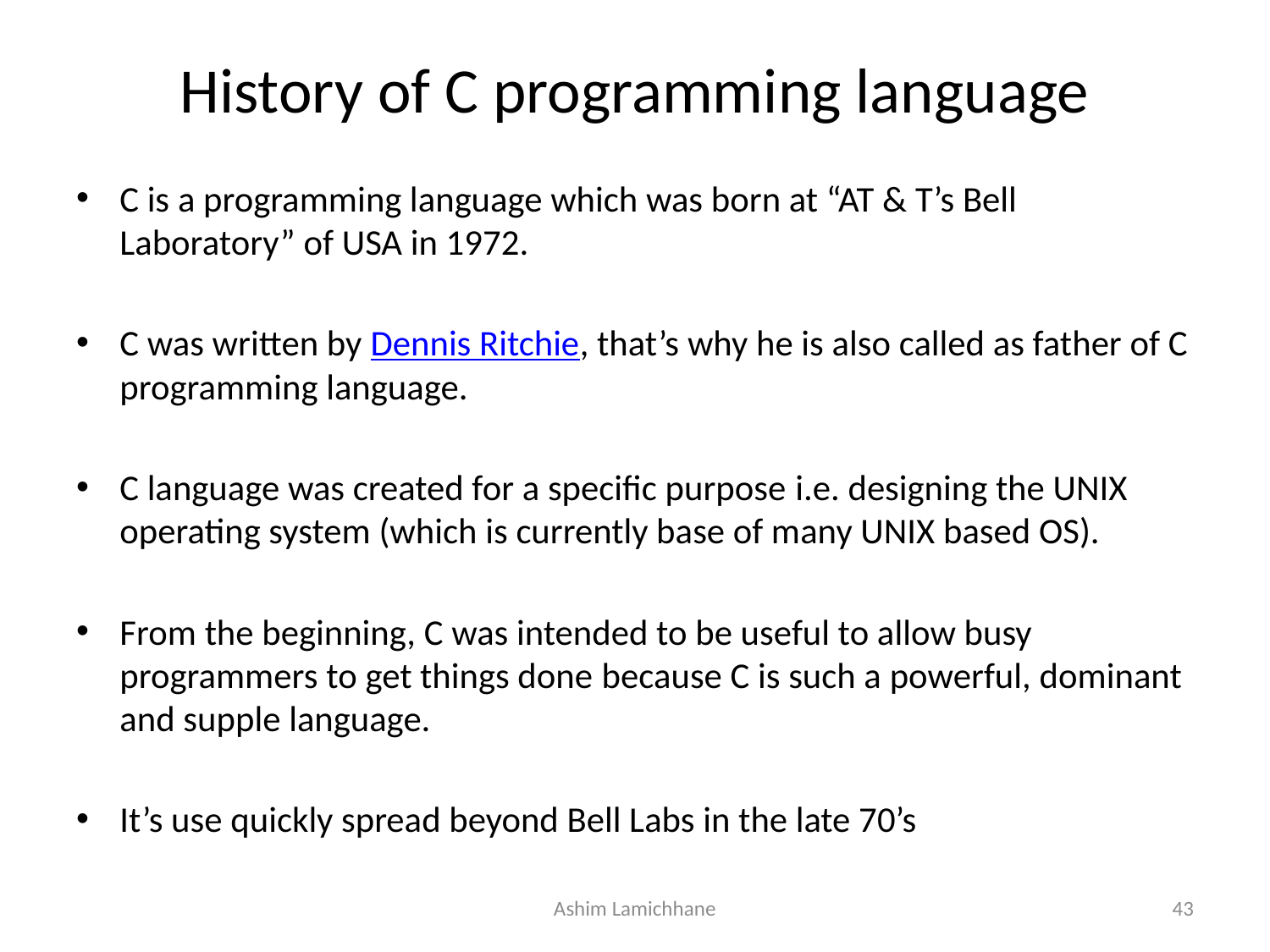

# History of C programming language
C is a programming language which was born at “AT & T’s Bell Laboratory” of USA in 1972.

C was written by Dennis Ritchie, that’s why he is also called as father of C programming language.

C language was created for a specific purpose i.e. designing the UNIX operating system (which is currently base of many UNIX based OS).

From the beginning, C was intended to be useful to allow busy programmers to get things done because C is such a powerful, dominant and supple language.

It’s use quickly spread beyond Bell Labs in the late 70’s
Ashim Lamichhane
43